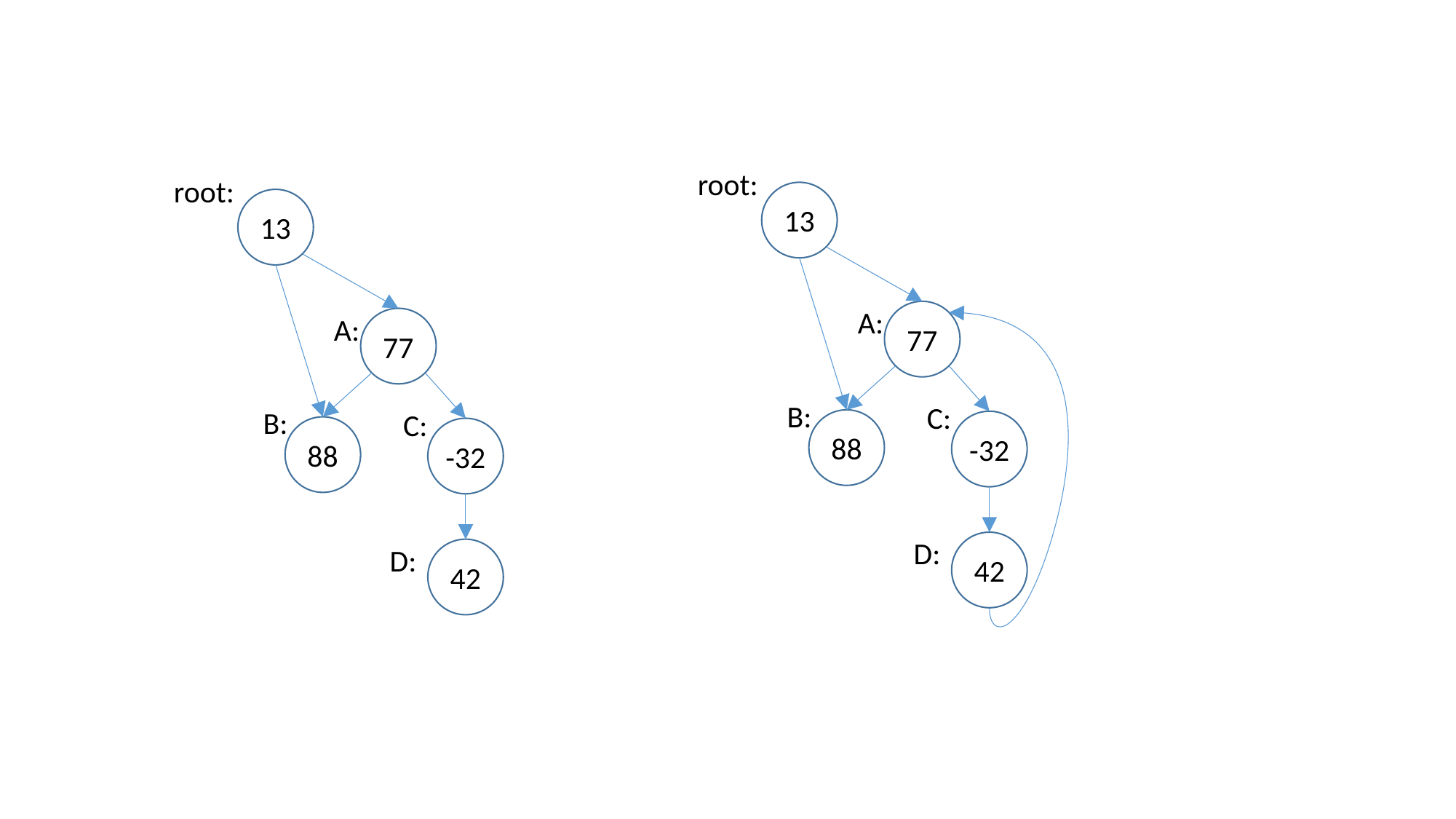

root:
13
A:
77
B:
C:
88
-32
D:
42
root:
13
A:
77
B:
C:
88
-32
D:
42